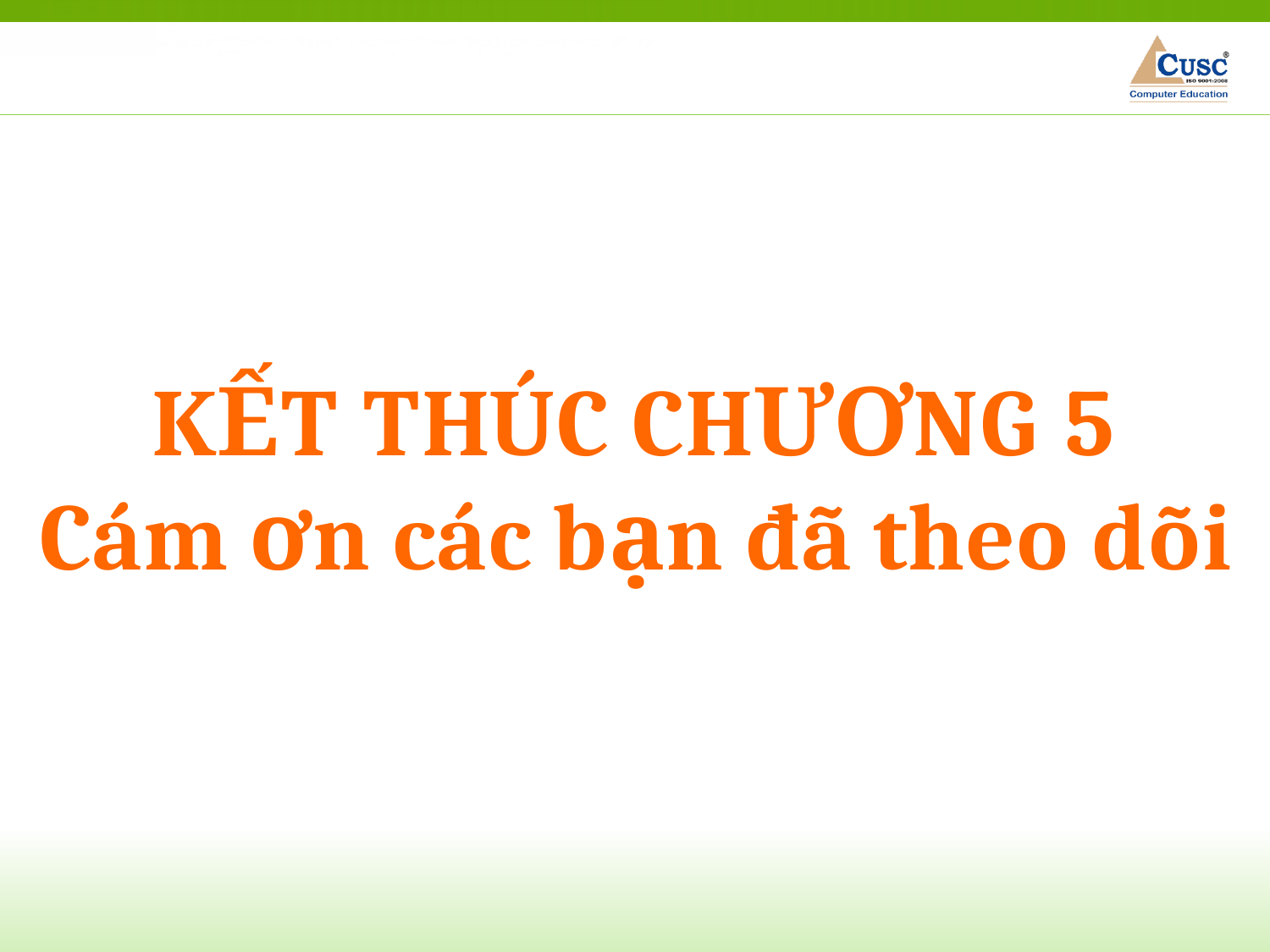

KẾT THÚC CHƯƠNG 5
Cám ơn các bạn đã theo dõi